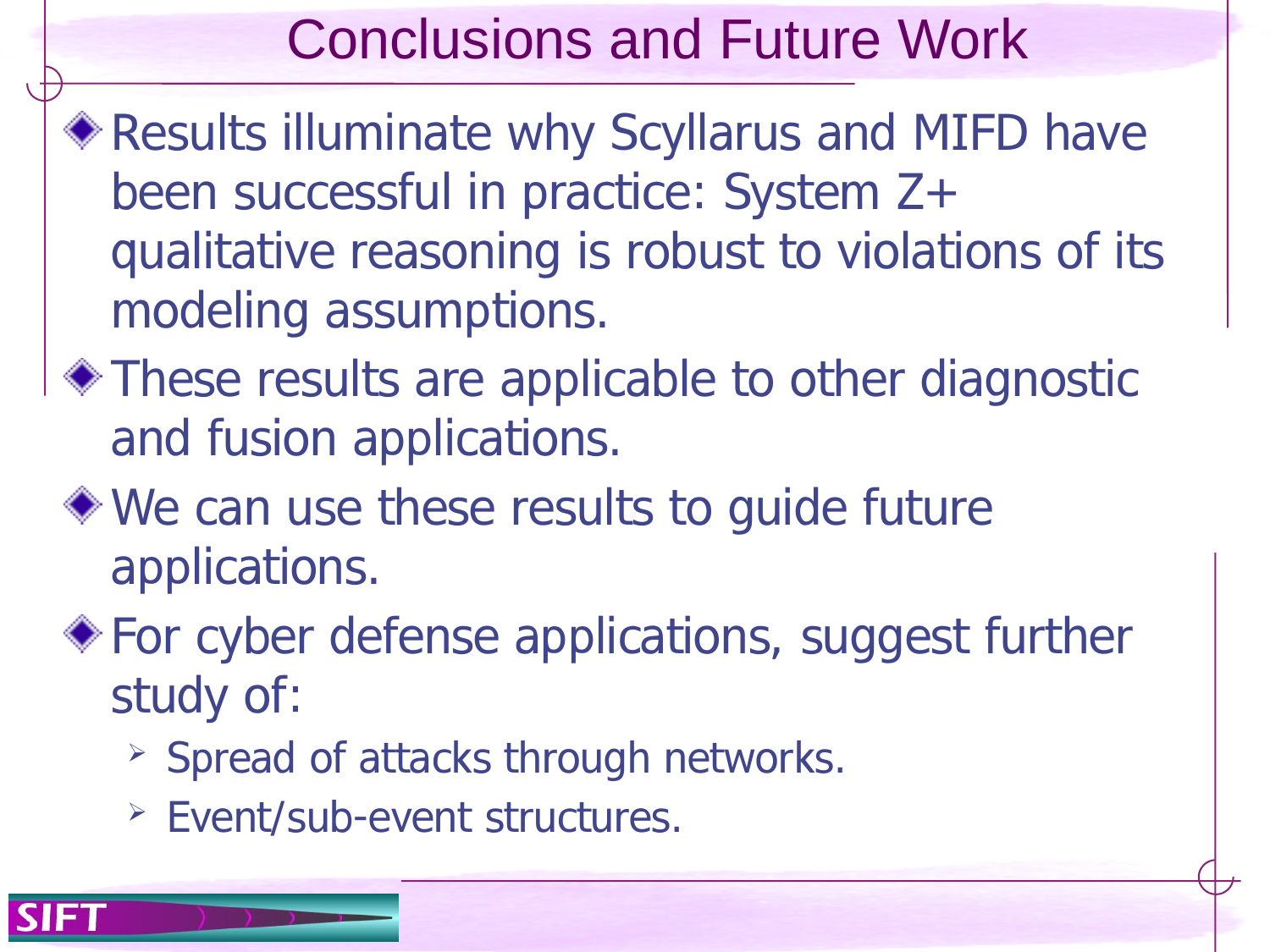

# Conclusions and Future Work
Results illuminate why Scyllarus and MIFD have been successful in practice: System Z+ qualitative reasoning is robust to violations of its modeling assumptions.
These results are applicable to other diagnostic and fusion applications.
We can use these results to guide future applications.
For cyber defense applications, suggest further study of:
Spread of attacks through networks.
Event/sub-event structures.